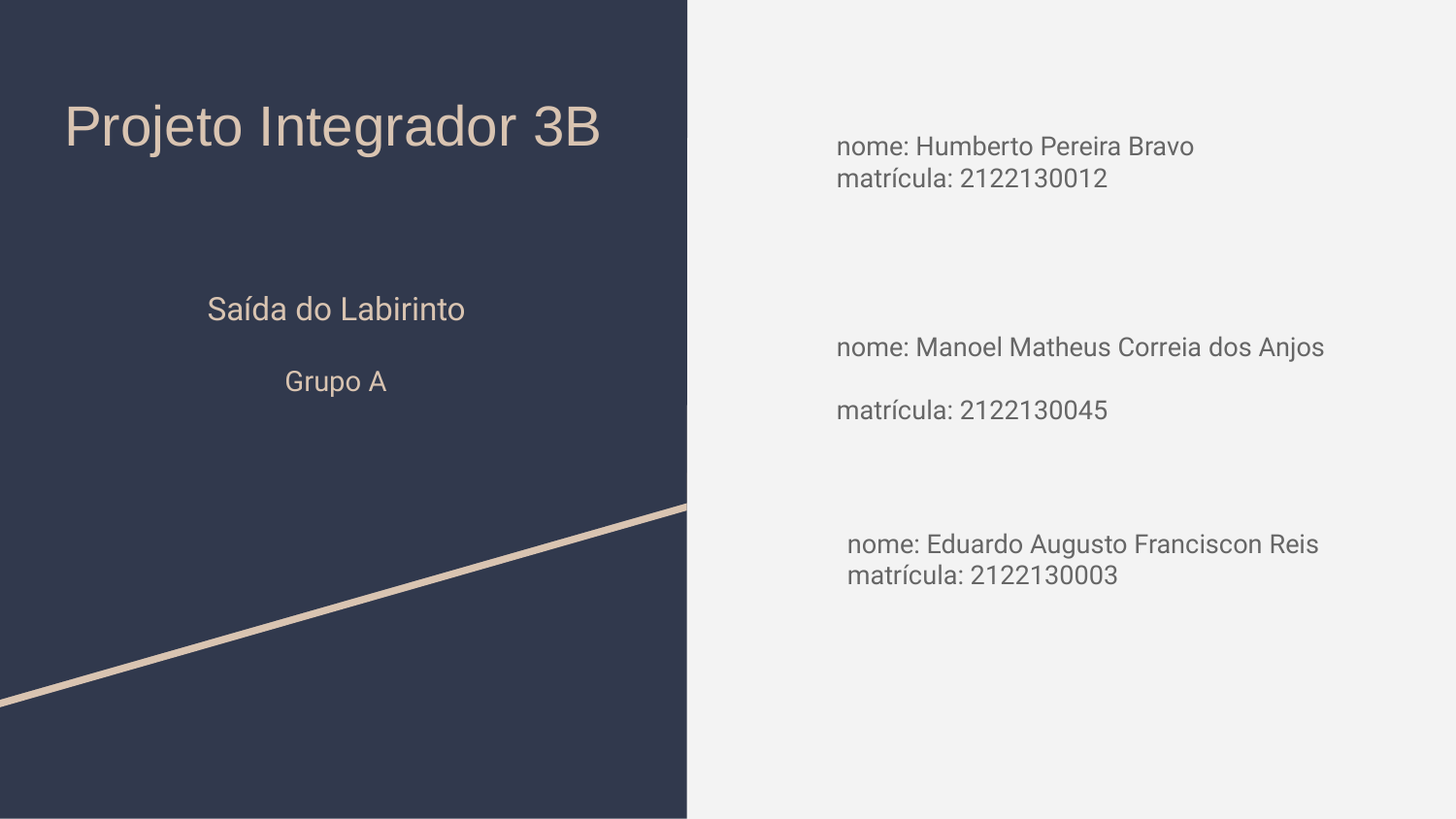

# Projeto Integrador 3B
nome: Humberto Pereira Bravo
matrícula: 2122130012
Saída do Labirinto

nome: Manoel Matheus Correia dos Anjos
matrícula: 2122130045
Grupo A
nome: Eduardo Augusto Franciscon Reis
matrícula: 2122130003